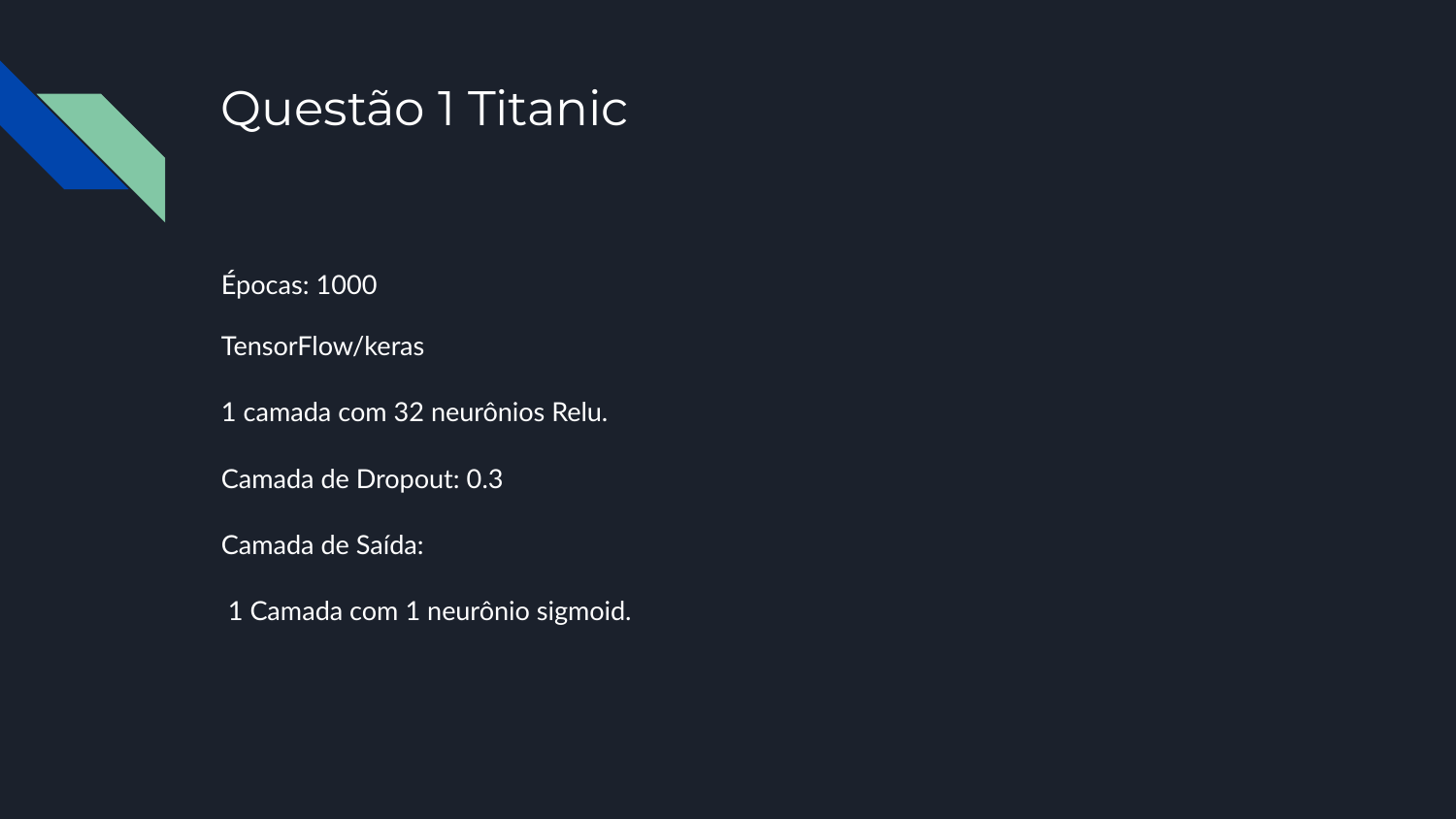

# Questão 1 Titanic
Épocas: 1000
TensorFlow/keras
1 camada com 32 neurônios Relu.
Camada de Dropout: 0.3
Camada de Saída:
 1 Camada com 1 neurônio sigmoid.